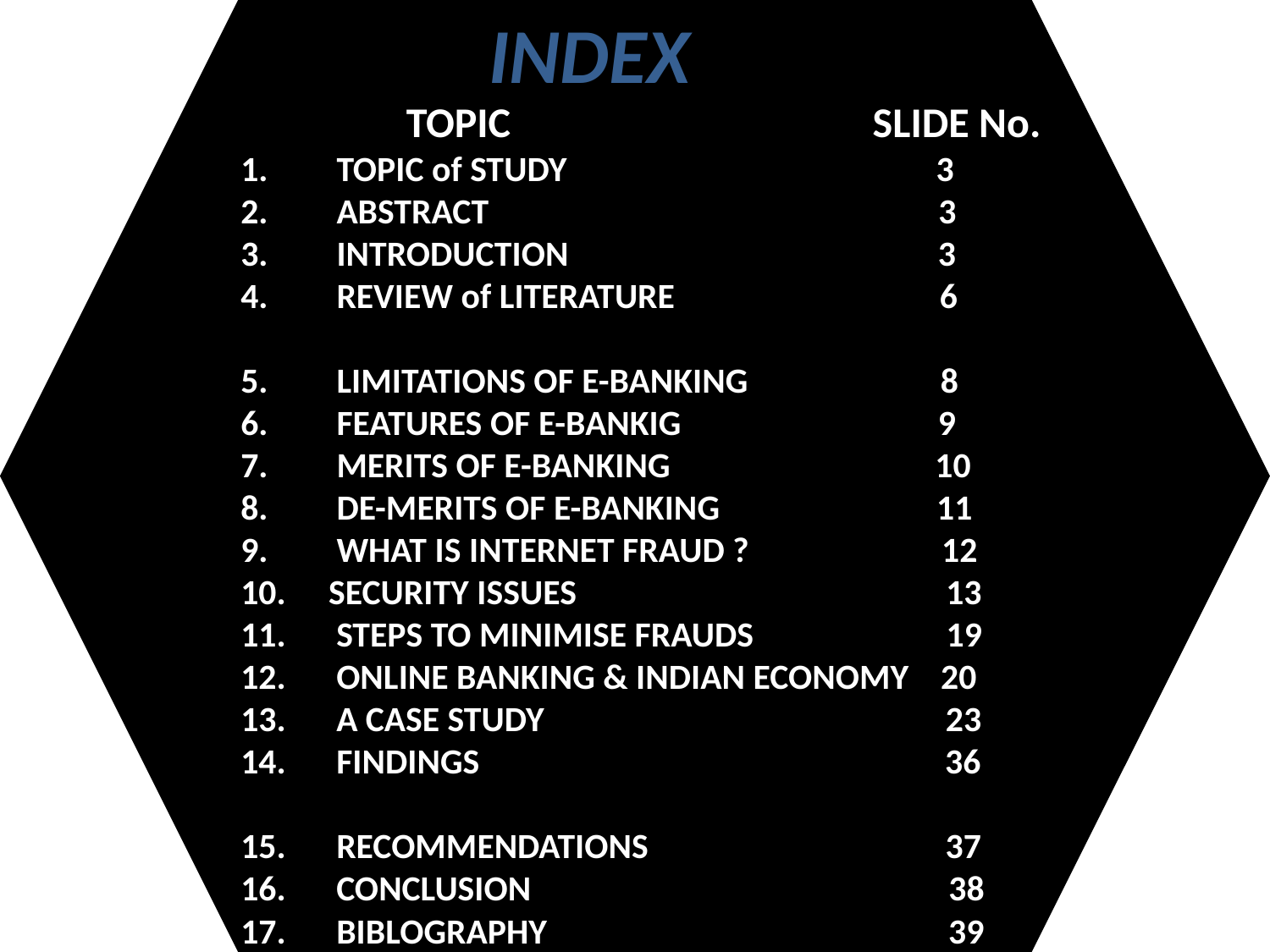

INDEX
                       TOPIC                                      SLIDE No.
      TOPIC of STUDY                                              3
      ABSTRACT                                                        3
      INTRODUCTION                                              3
      REVIEW of LITERATURE                                 6
      LIMITATIONS OF E-BANKING                        8
      FEATURES OF E-BANKIG                                9
      MERITS OF E-BANKING                                 10
      DE-MERITS OF E-BANKING                           11
      WHAT IS INTERNET FRAUD ?                        12
     SECURITY ISSUES                                              13
    STEPS TO MINIMISE FRAUDS                        19
    ONLINE BANKING & INDIAN ECONOMY    20
    A CASE STUDY                                                  23
    FINDINGS                                                          36
    RECOMMENDATIONS                                     37
    CONCLUSION                                                    38
    BIBLOGRAPHY                                                  39
           APPENDIX